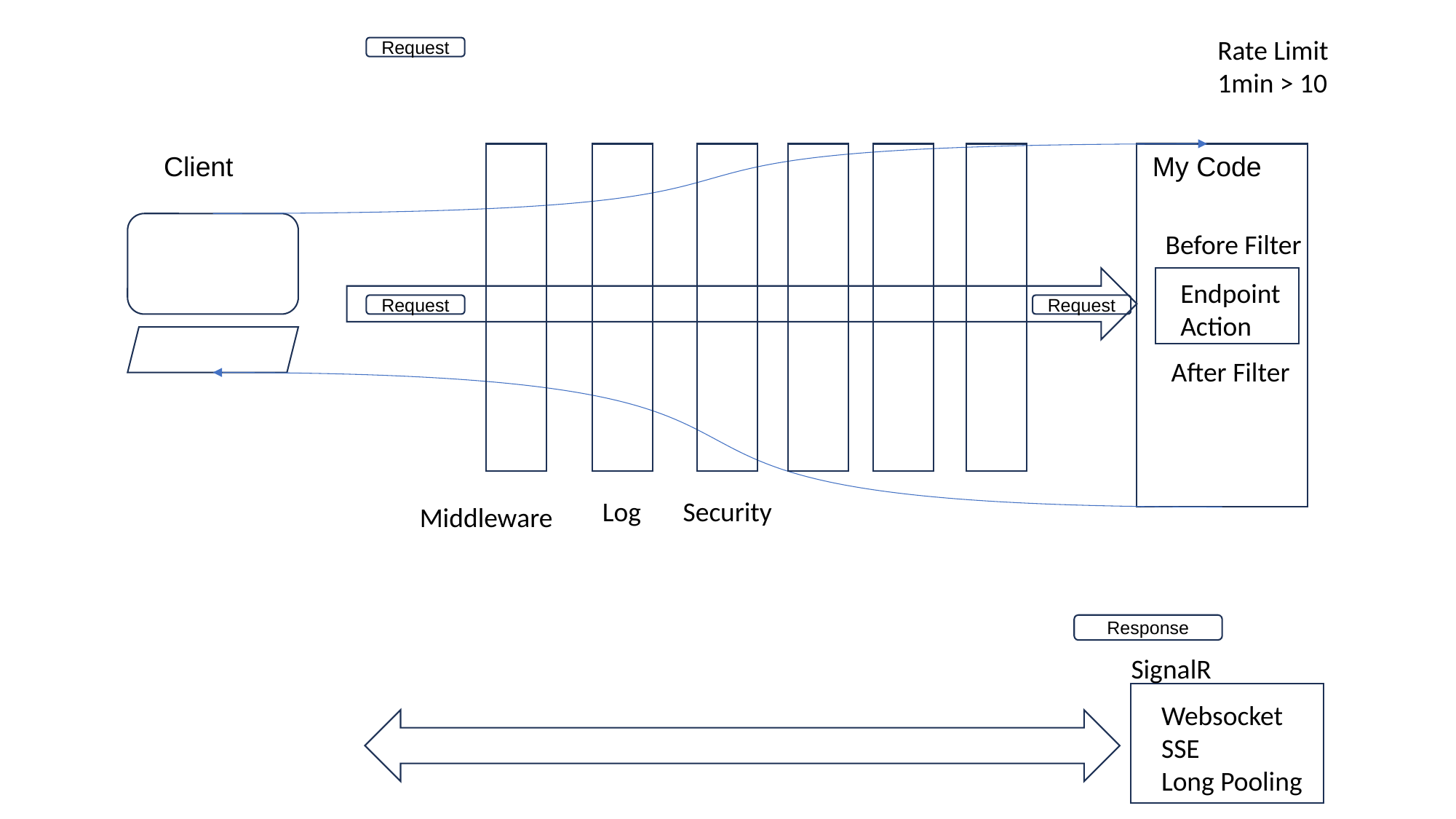

Rate Limit
1min > 10
Request
Client

My Code

Before Filter

Endpoint
Action
Request
Request

After Filter
Log
Security
Middleware
Response
SignalR

Websocket
SSE
Long Pooling